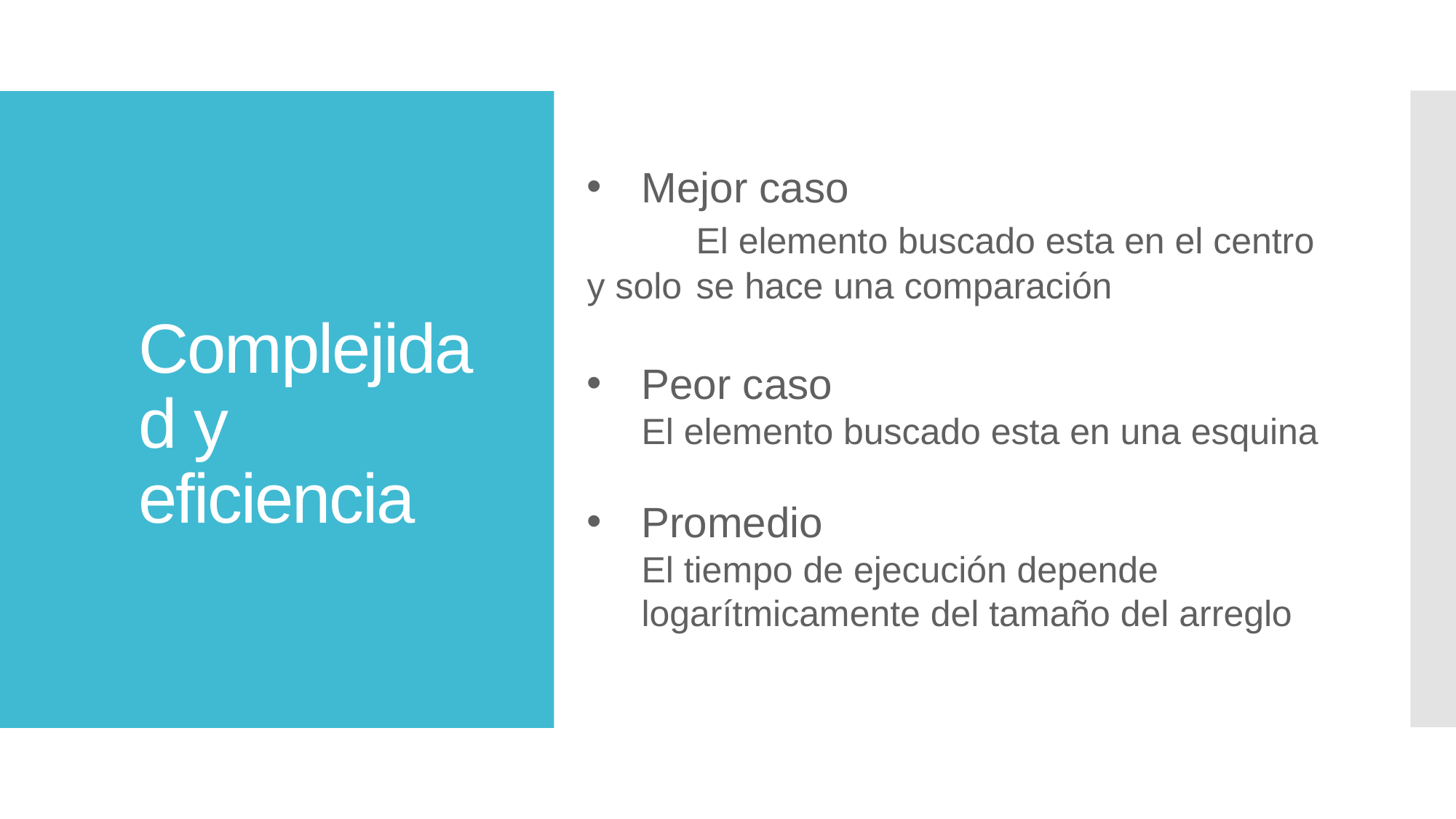

# Complejidad y eficiencia
Mejor caso
	El elemento buscado esta en el centro y solo 	se hace una comparación

Peor caso
El elemento buscado esta en una esquina

Promedio
El tiempo de ejecución depende logarítmicamente del tamaño del arreglo